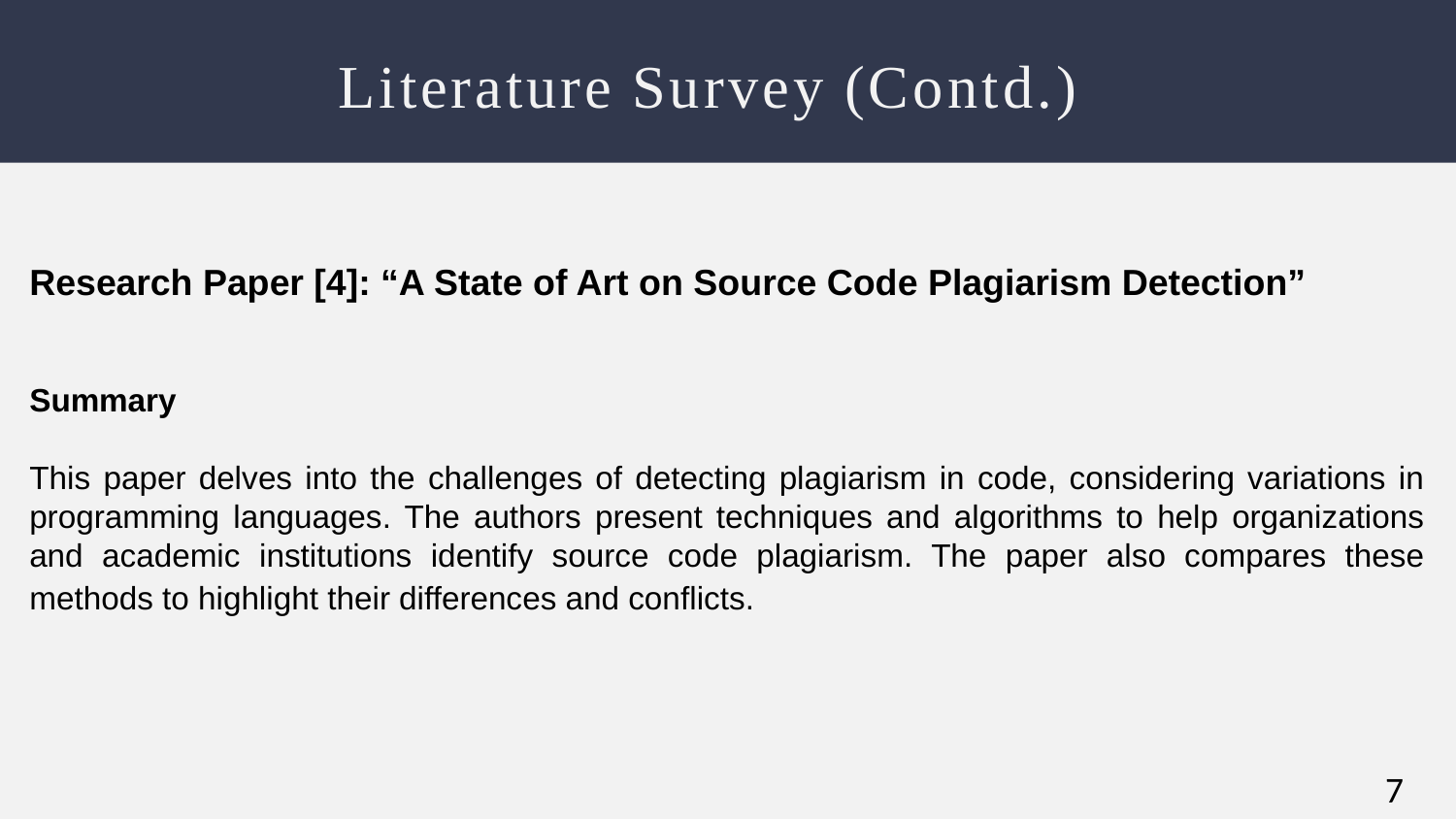

# Literature Survey (Contd.)
Research Paper [4]: “A State of Art on Source Code Plagiarism Detection”

Summary

This paper delves into the challenges of detecting plagiarism in code, considering variations in programming languages. The authors present techniques and algorithms to help organizations and academic institutions identify source code plagiarism. The paper also compares these methods to highlight their differences and conflicts.

7